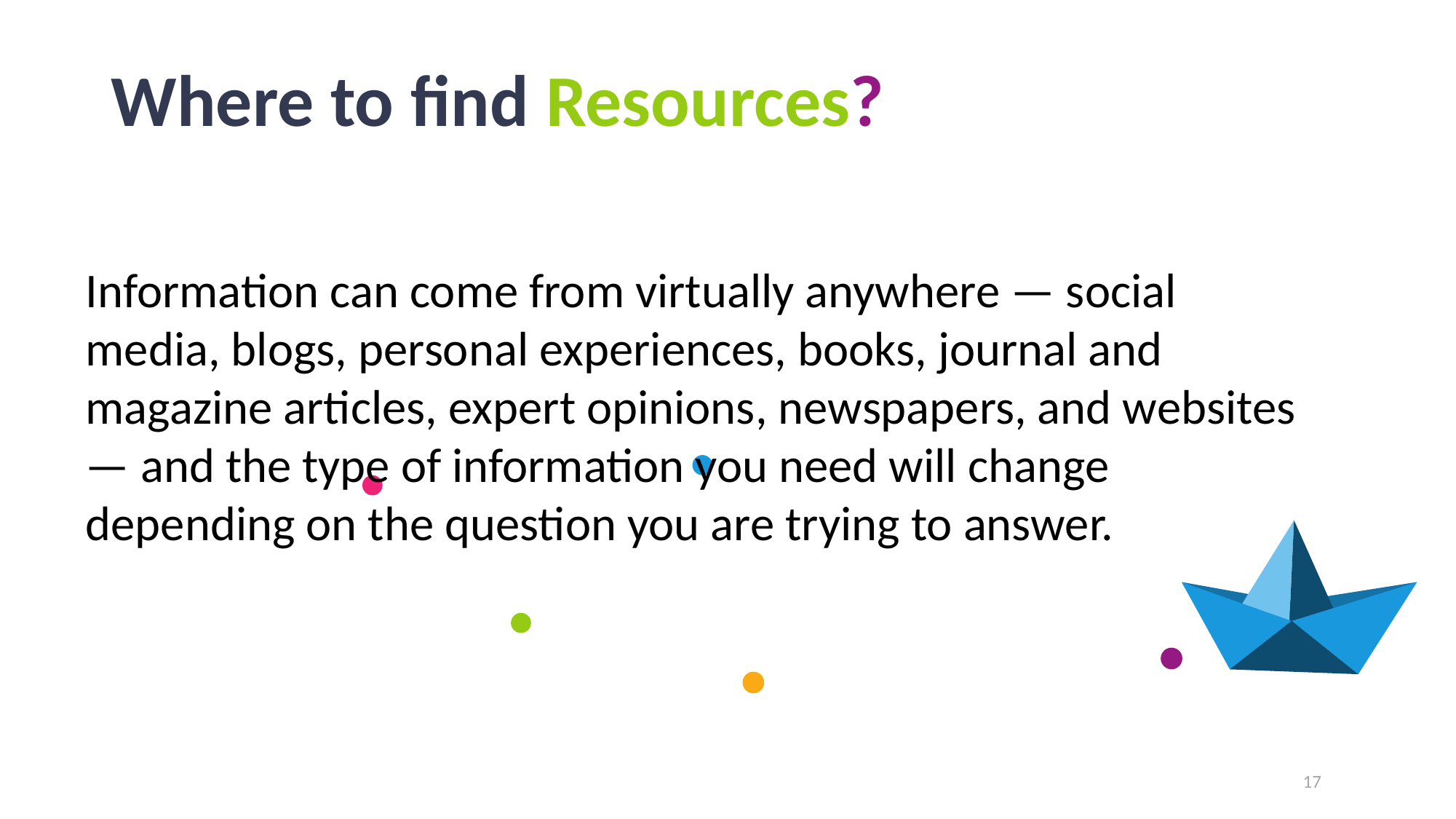

# Where to find Resources?
Information can come from virtually anywhere — social media, blogs, personal experiences, books, journal and magazine articles, expert opinions, newspapers, and websites — and the type of information you need will change depending on the question you are trying to answer.

17